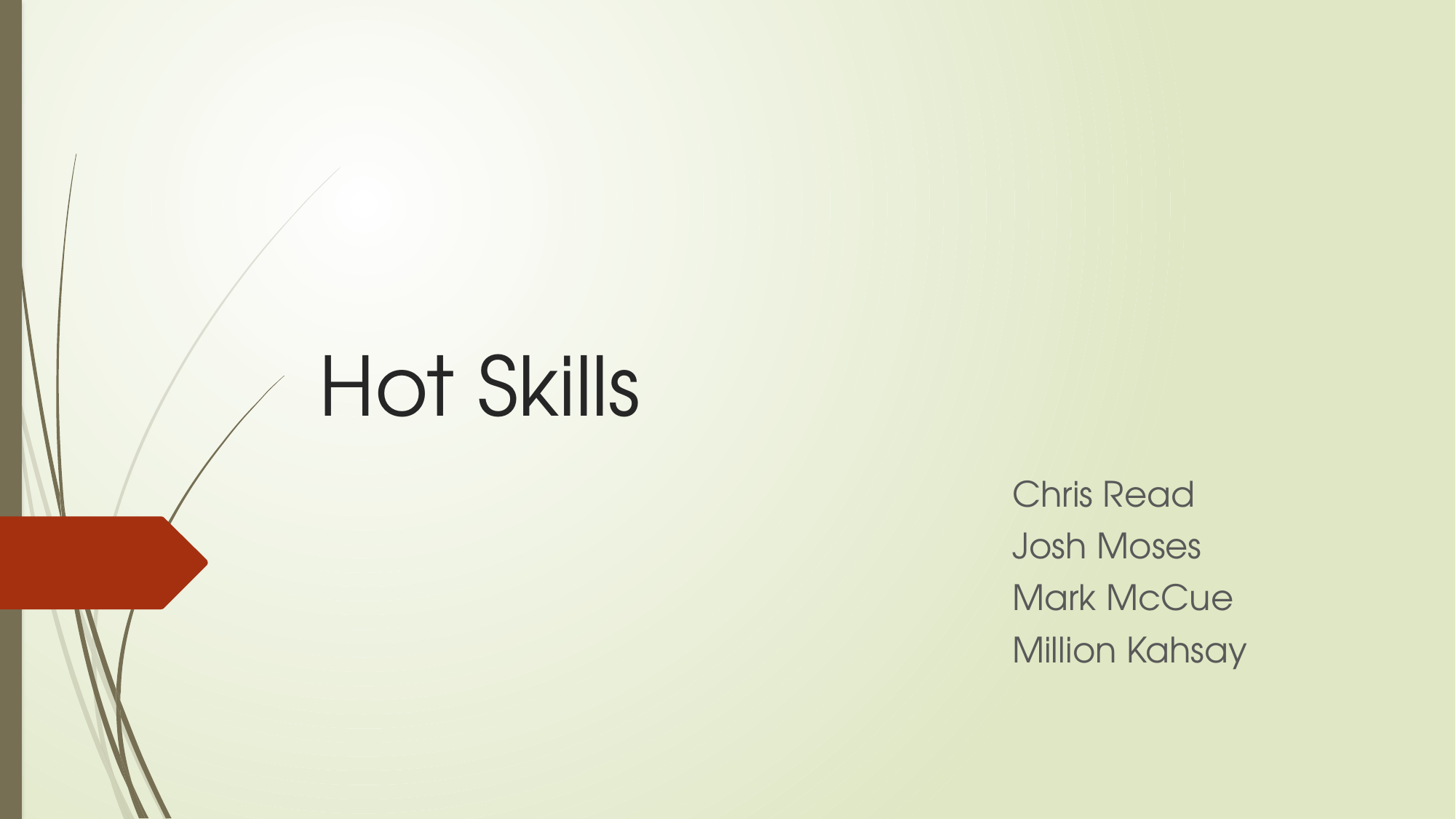

# Hot Skills
Chris Read
Josh Moses
Mark McCue
Million Kahsay